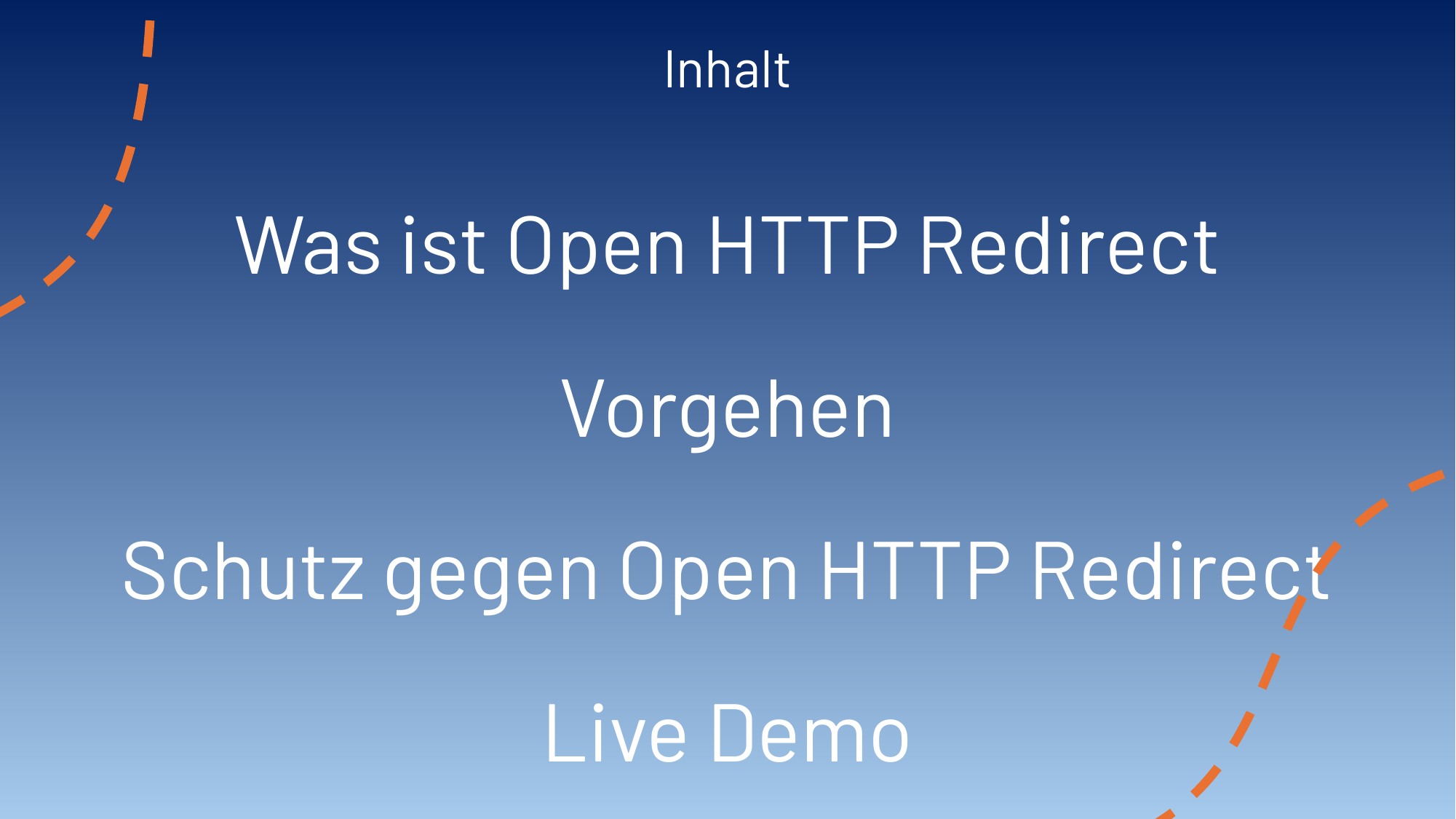

# Inhalt
Was ist Open HTTP Redirect
Vorgehen
Schutz gegen Open HTTP Redirect
Live Demo